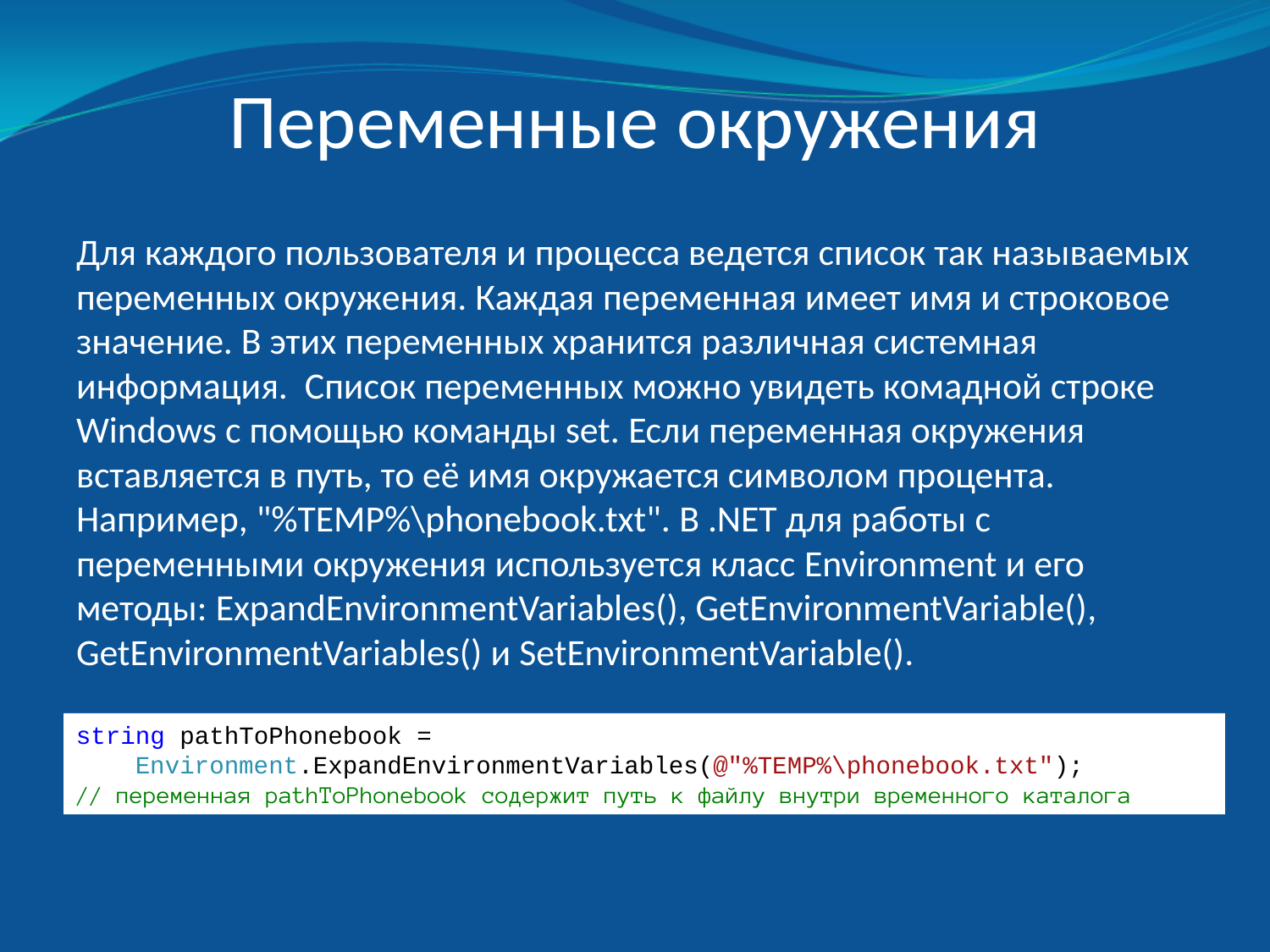

# Переменные окружения
Для каждого пользователя и процесса ведется список так называемых переменных окружения. Каждая переменная имеет имя и строковое значение. В этих переменных хранится различная системная информация.  Список переменных можно увидеть комадной строке Windows с помощью команды set. Если переменная окружения вставляется в путь, то её имя окружается символом процента. Например, "%TEMP%\phonebook.txt". В .NET для работы с переменными окружения используется класс Environment и его методы: ExpandEnvironmentVariables(), GetEnvironmentVariable(), GetEnvironmentVariables() и SetEnvironmentVariable().
string pathToPhonebook =
    Environment.ExpandEnvironmentVariables(@"%TEMP%\phonebook.txt");
// переменная pathToPhonebook содержит путь к файлу внутри временного каталога